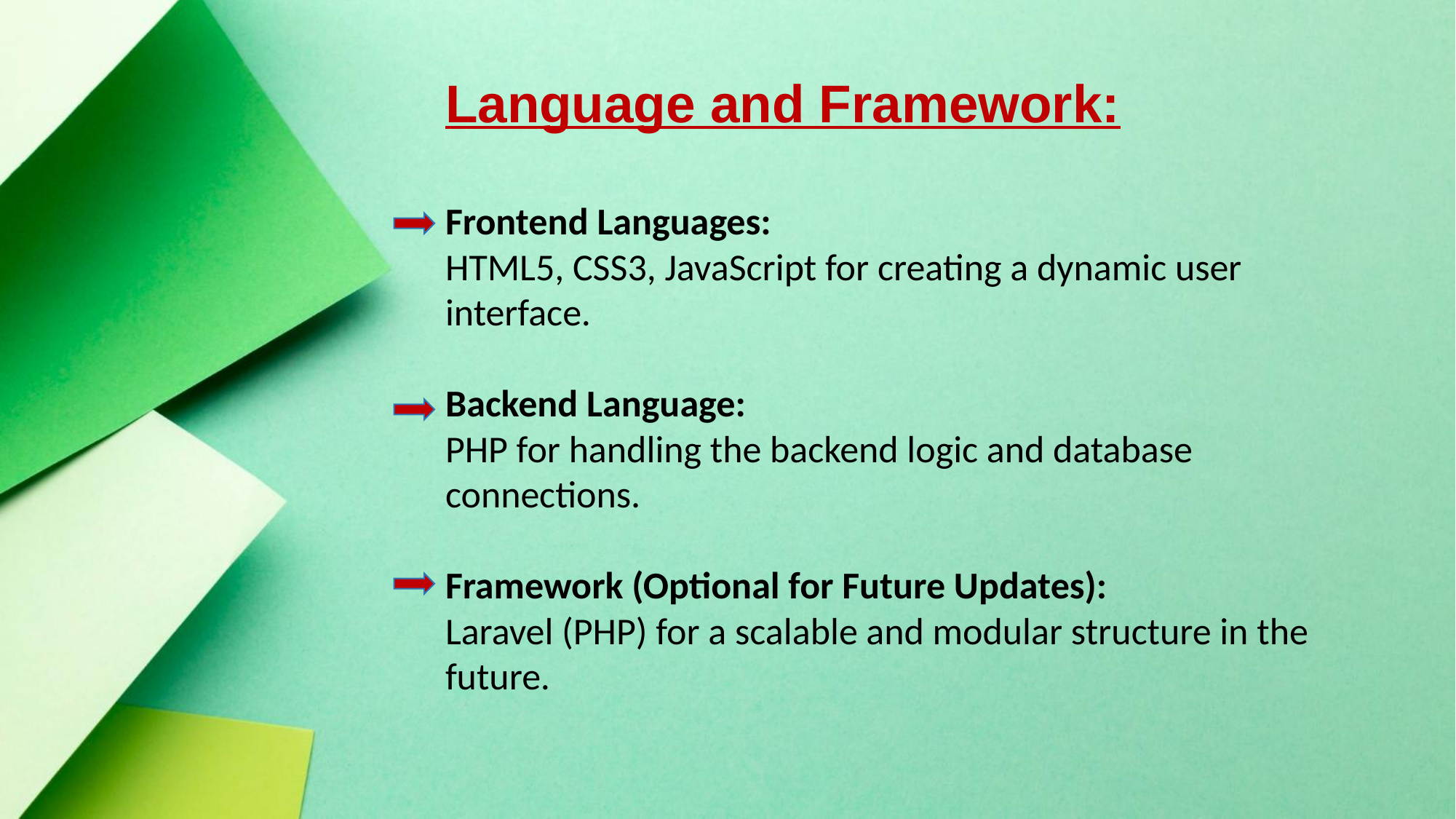

Language and Framework:

Frontend Languages:
HTML5, CSS3, JavaScript for creating a dynamic user interface.

Backend Language:
PHP for handling the backend logic and database connections.

Framework (Optional for Future Updates):
Laravel (PHP) for a scalable and modular structure in the future.